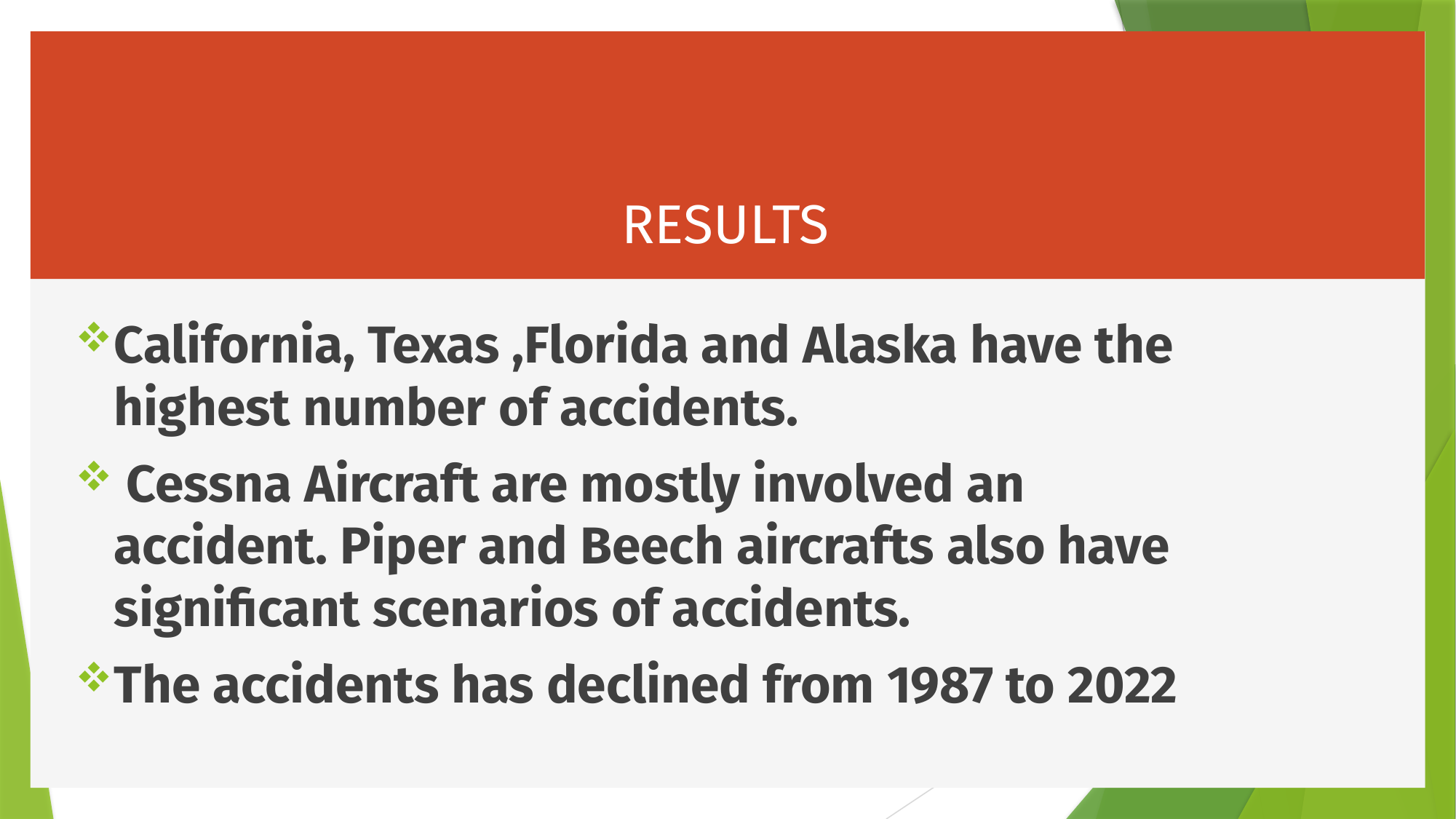

# RESULTS
California, Texas ,Florida and Alaska have the highest number of accidents.
 Cessna Aircraft are mostly involved an accident. Piper and Beech aircrafts also have significant scenarios of accidents.
The accidents has declined from 1987 to 2022